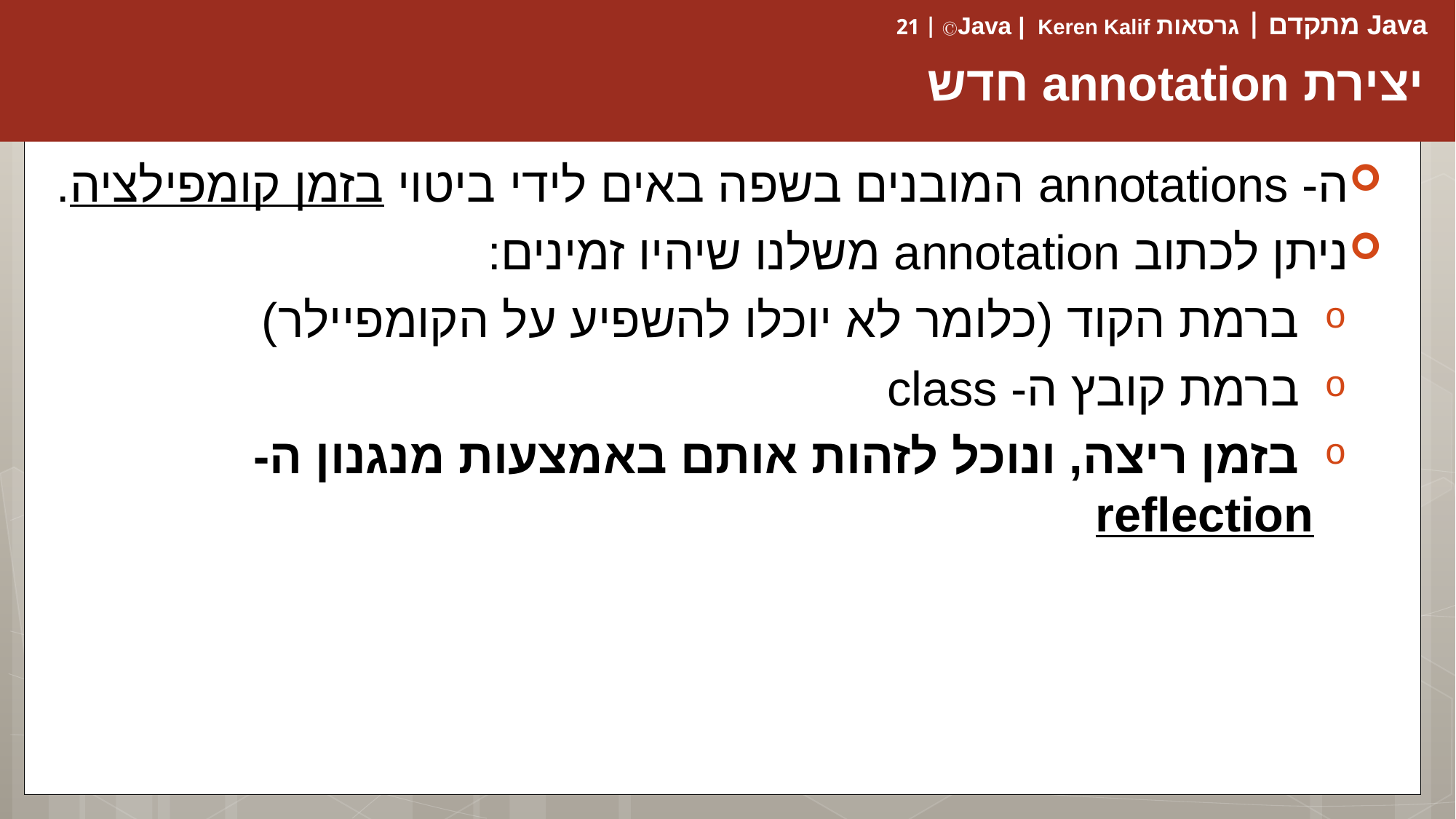

# יצירת annotation חדש
ה- annotations המובנים בשפה באים לידי ביטוי בזמן קומפילציה.
ניתן לכתוב annotation משלנו שיהיו זמינים:
 ברמת הקוד (כלומר לא יוכלו להשפיע על הקומפיילר)
 ברמת קובץ ה- class
 בזמן ריצה, ונוכל לזהות אותם באמצעות מנגנון ה- reflection